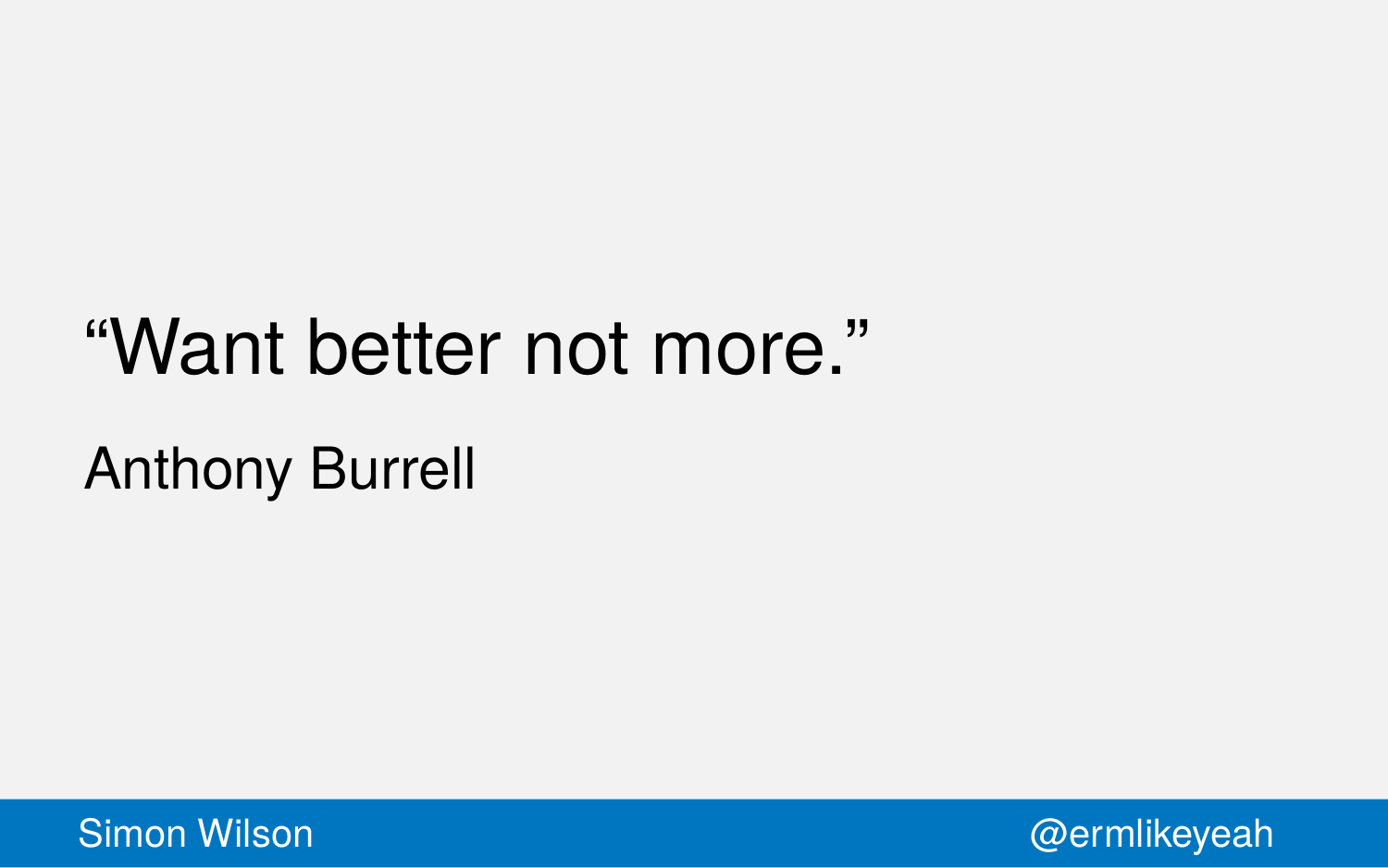

“Want better not more.”

Anthony Burrell
Simon Wilson
@ermlikeyeah